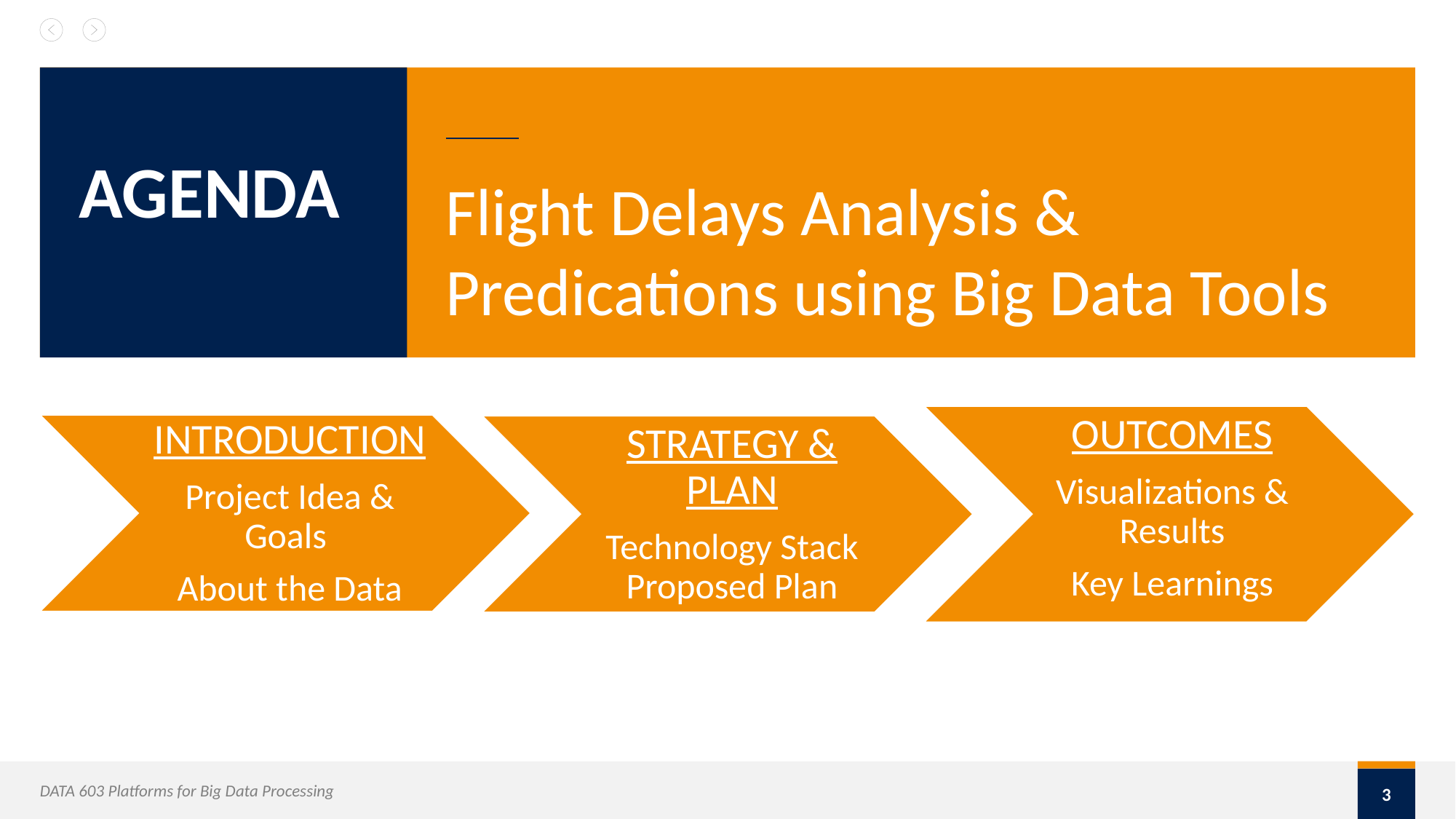

Flight Delays Analysis & Predications using Big Data Tools
# AGENDA
INTRODUCTION
Project Idea & Goals
About the Data
STRATEGY & PLAN
Technology Stack Proposed Plan
IMPLEMENTATION & OUTCOMES
Visualizations & Results
Key Learnings

3
DATA 603 Platforms for Big Data Processing